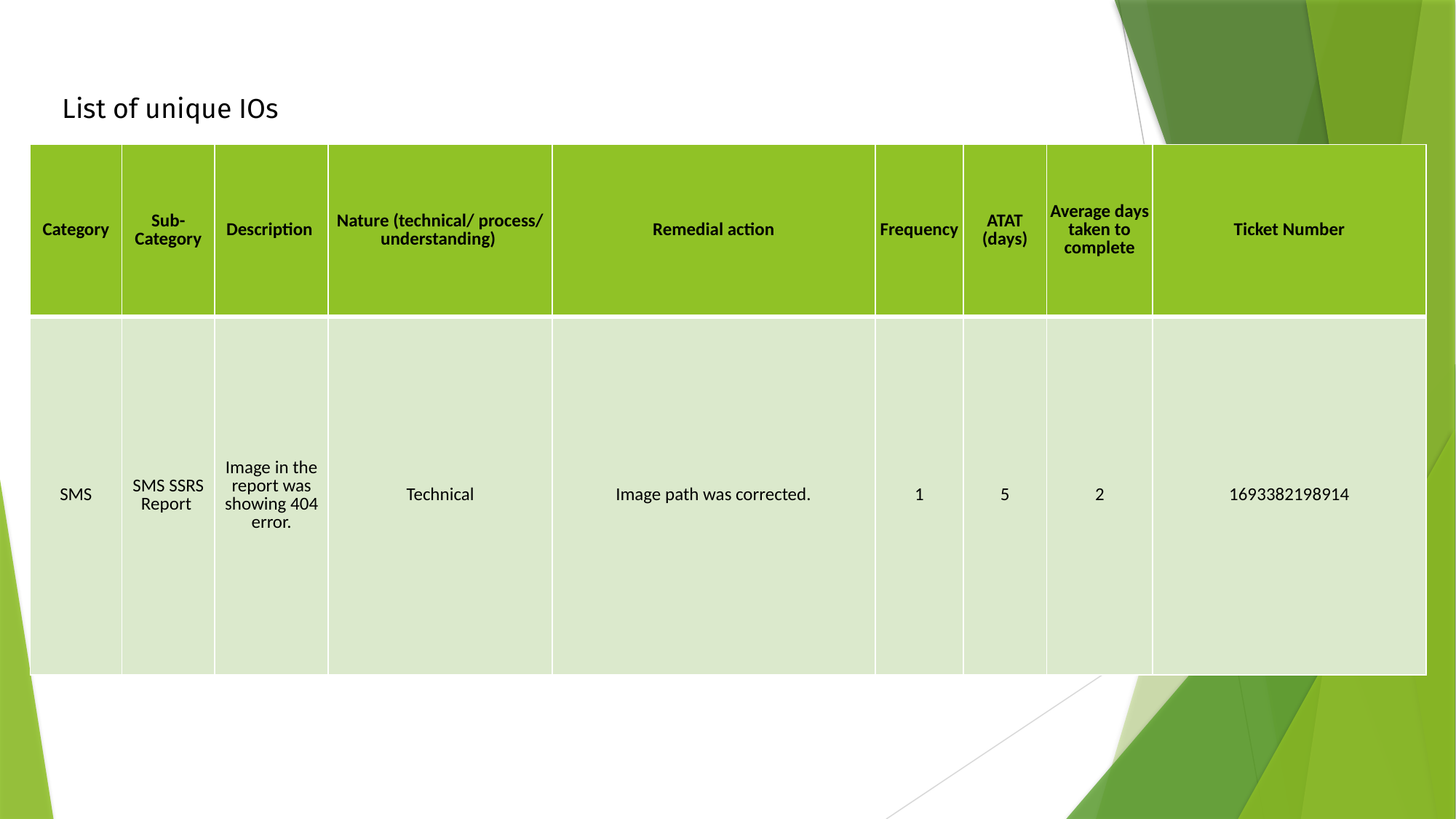

List of unique IOs
| Category | Sub- Category | Description | Nature (technical/ process/ understanding) | Remedial action | Frequency | ATAT (days) | Average days taken to complete | Ticket Number |
| --- | --- | --- | --- | --- | --- | --- | --- | --- |
| SMS | SMS SSRS Report | Image in the report was showing 404 error. | Technical | Image path was corrected. | 1 | 5 | 2 | 1693382198914 |